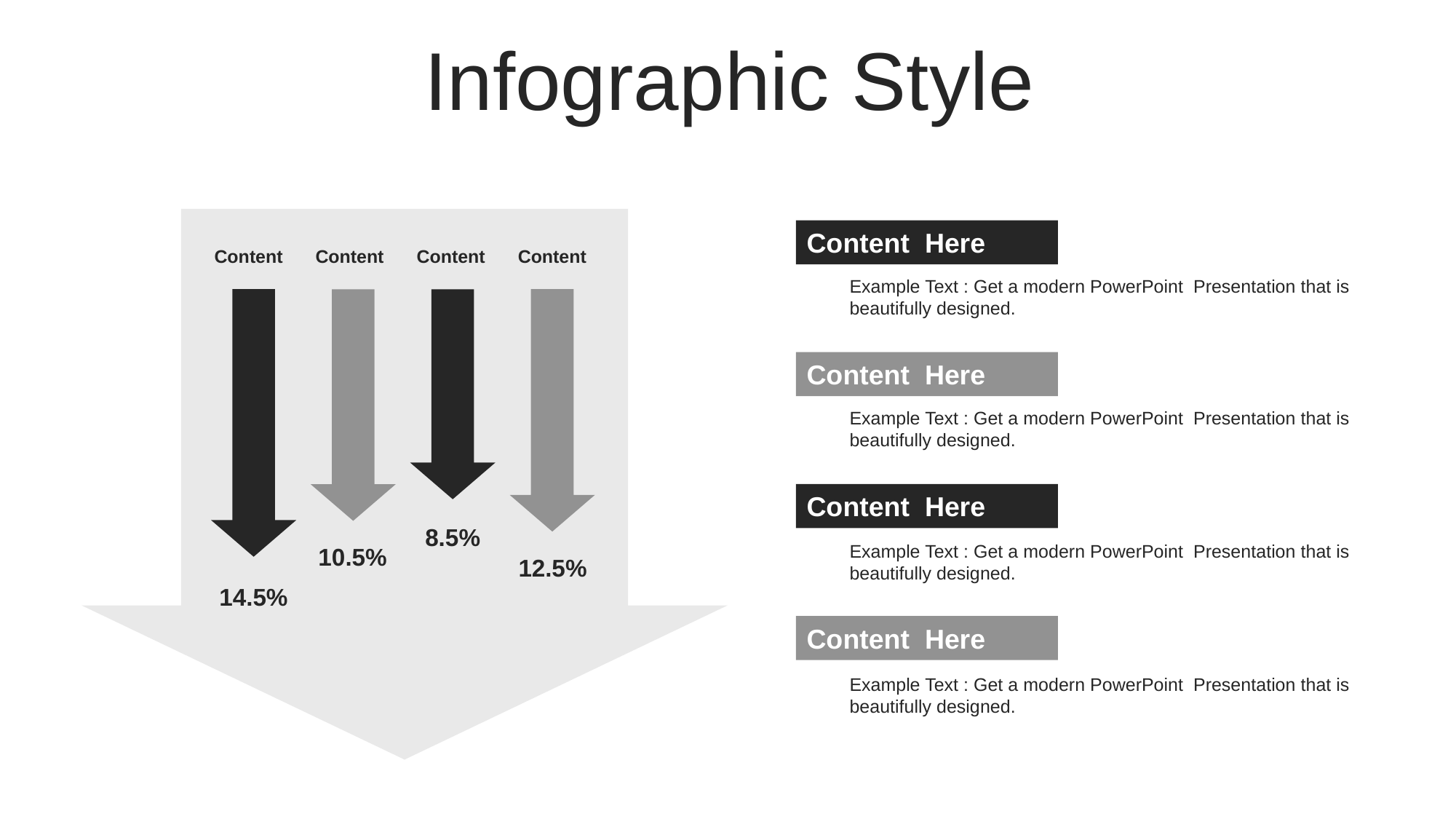

Infographic Style

Content  Here
Content
Content
Content
Content
Example Text : Get a modern PowerPoint  Presentation that is beautifully designed.

Content  Here
Example Text : Get a modern PowerPoint  Presentation that is beautifully designed.
Content  Here
8.5%
Example Text : Get a modern PowerPoint  Presentation that is beautifully designed.
10.5%
12.5%
14.5%
Content  Here
Example Text : Get a modern PowerPoint  Presentation that is beautifully designed.